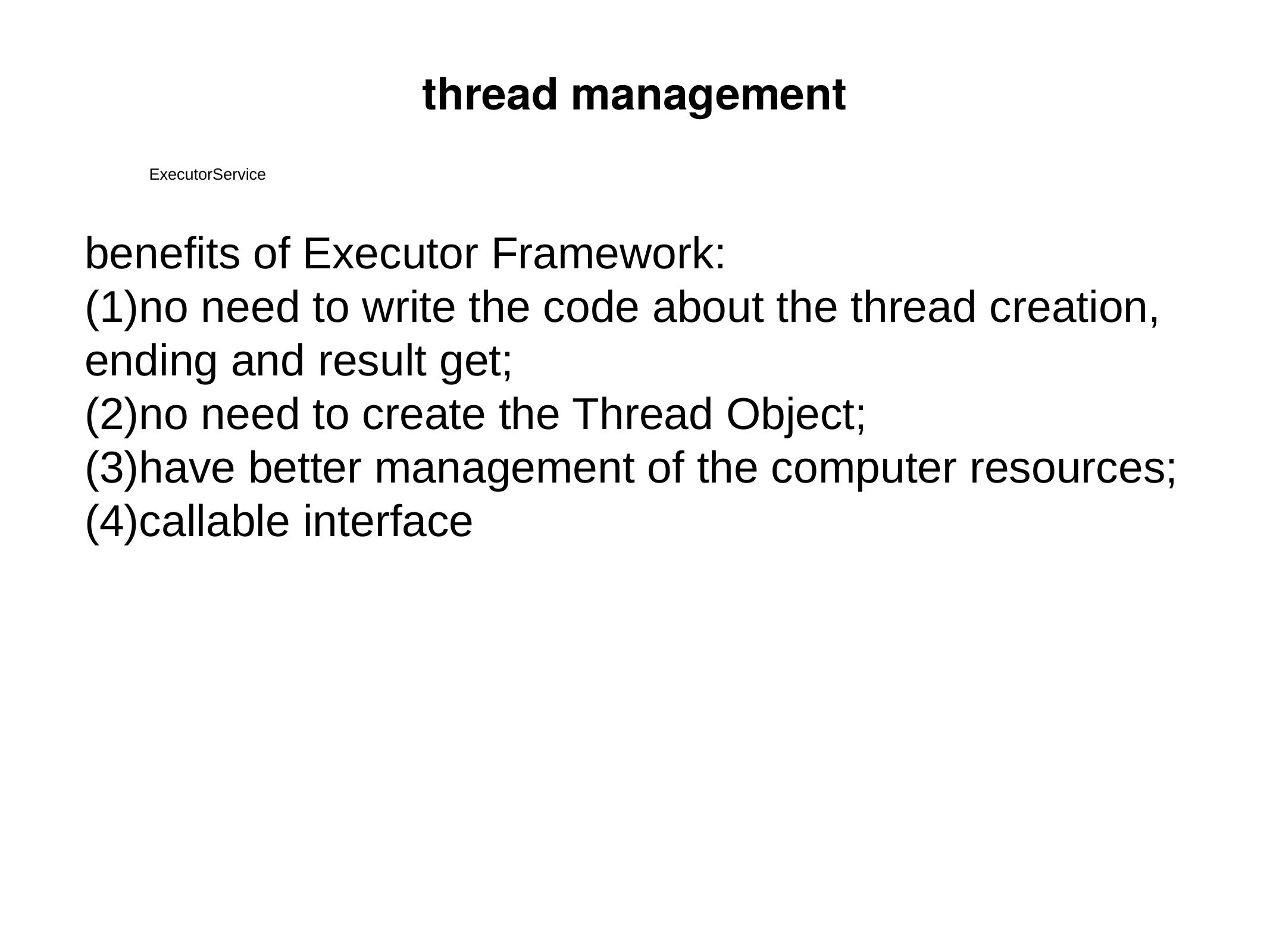

thread management
ExecutorService
benefits of Executor Framework:
(1)no need to write the code about the thread creation,
ending and result get;
(2)no need to create the Thread Object;
(3)have better management of the computer resources;
(4)callable interface